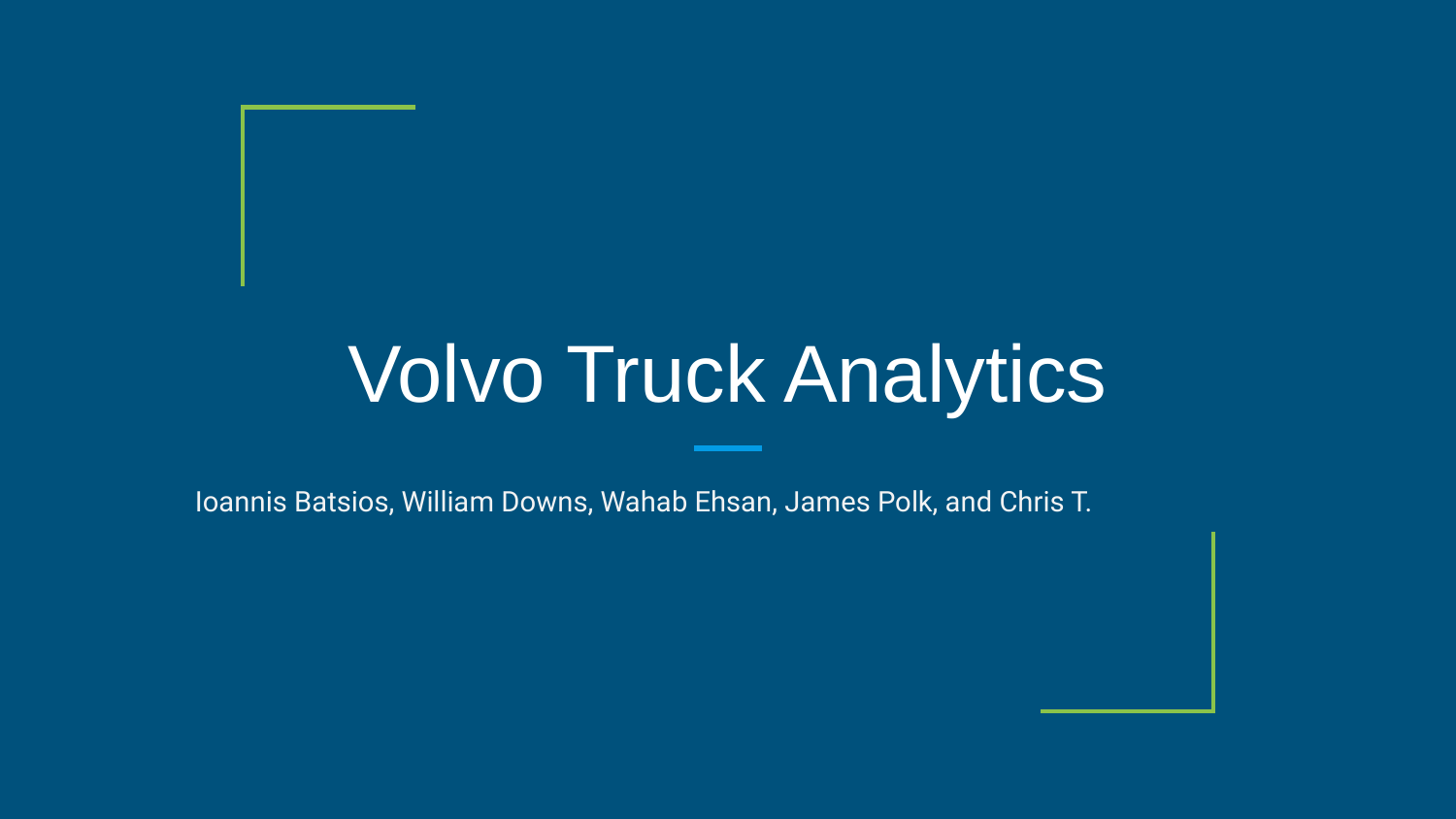

# Volvo Truck Analytics
Ioannis Batsios, William Downs, Wahab Ehsan, James Polk, and Chris T.